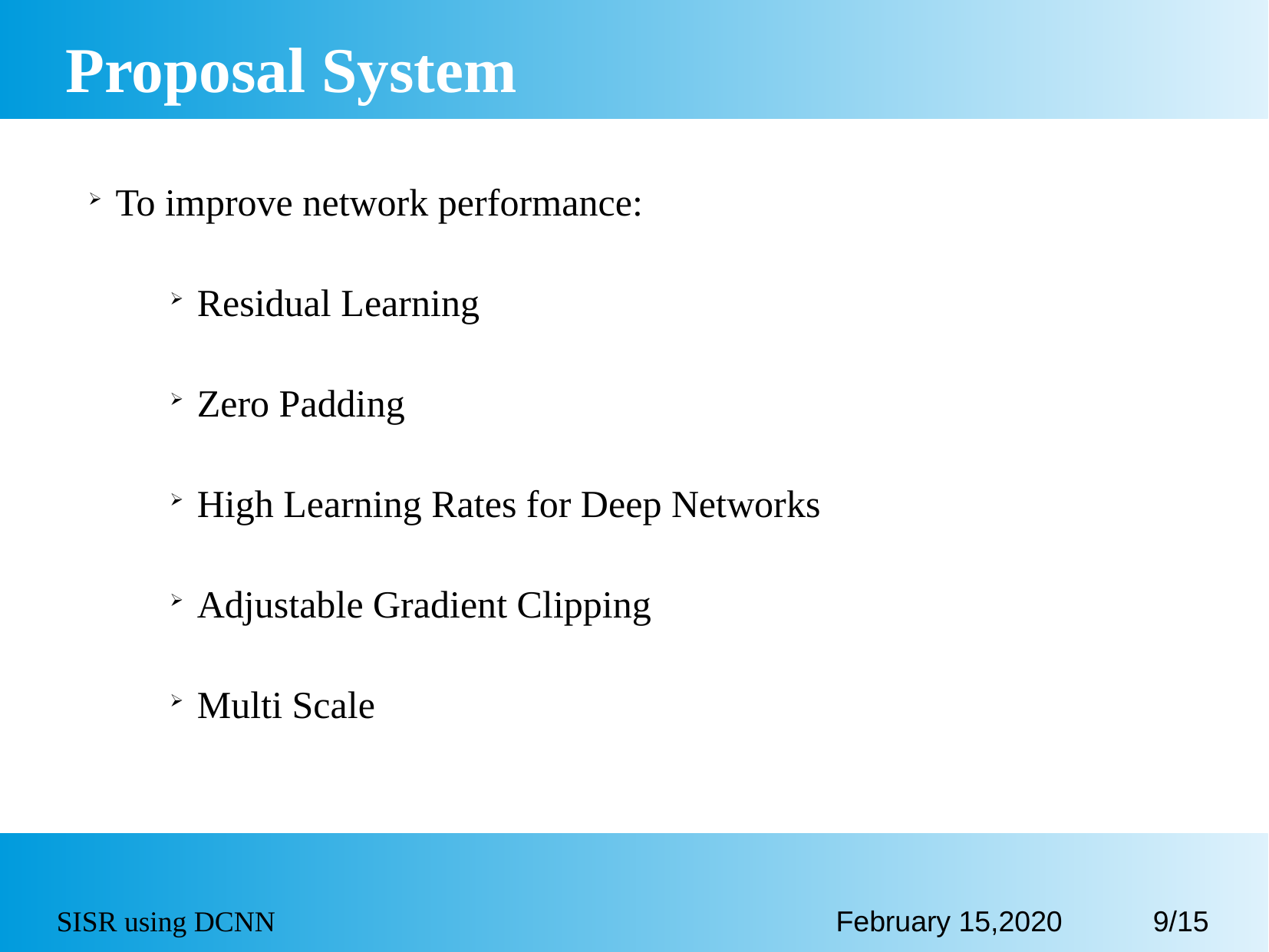

Proposal System
To improve network performance:
Residual Learning
Zero Padding
High Learning Rates for Deep Networks
Adjustable Gradient Clipping
Multi Scale
SISR using DCNN
February 15,2020
9/15